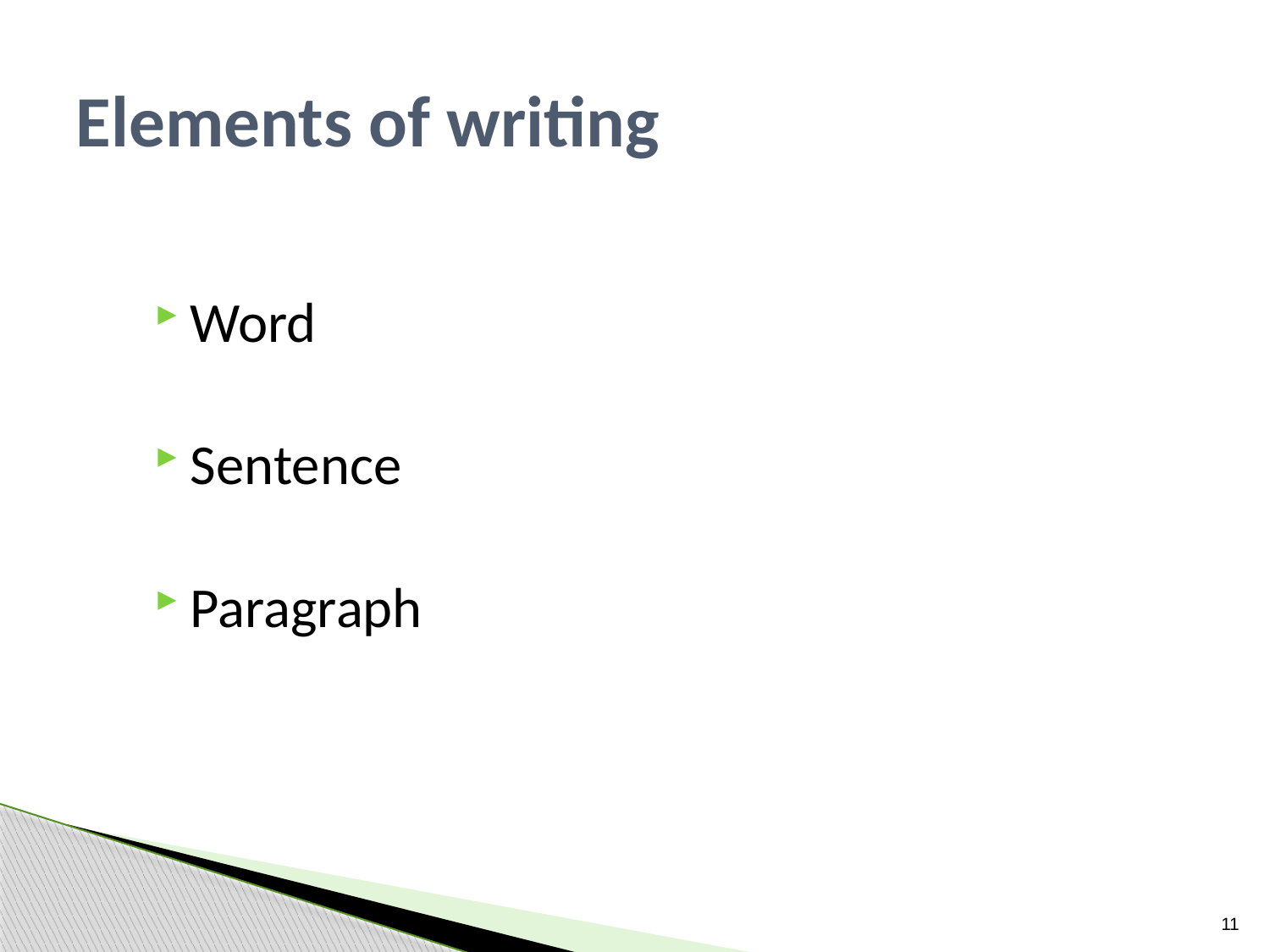

# Elements of writing
Word
Sentence
Paragraph
11